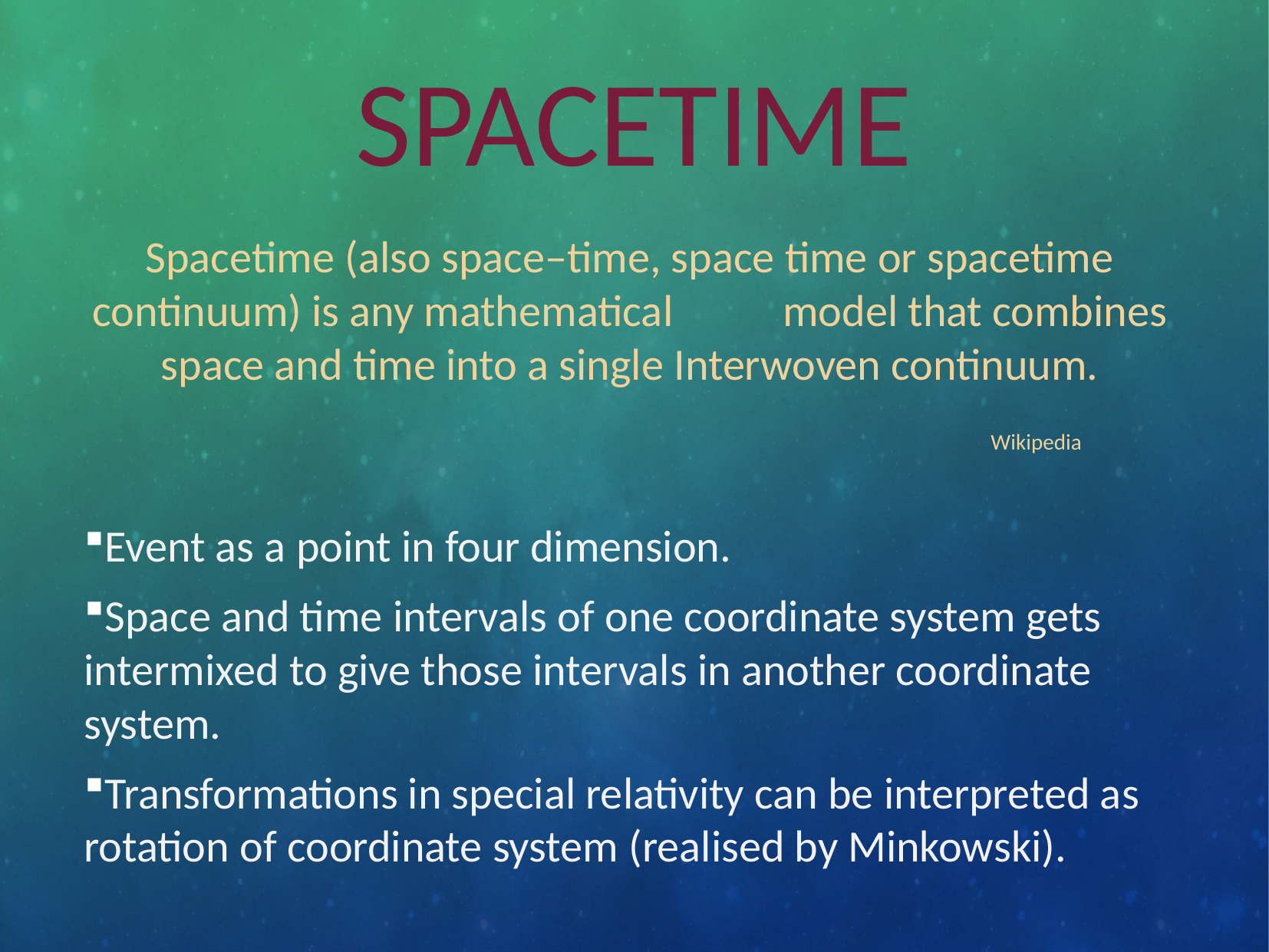

# Spacetime
Spacetime (also space–time, space time or spacetime continuum) is any mathematical	model that combines space and time into a single Interwoven continuum.
                                                                                Wikipedia

Event as a point in four dimension.
Space and time intervals of one coordinate system gets intermixed to give those intervals in another coordinate system.
Transformations in special relativity can be interpreted as rotation of coordinate system (realised by Minkowski).